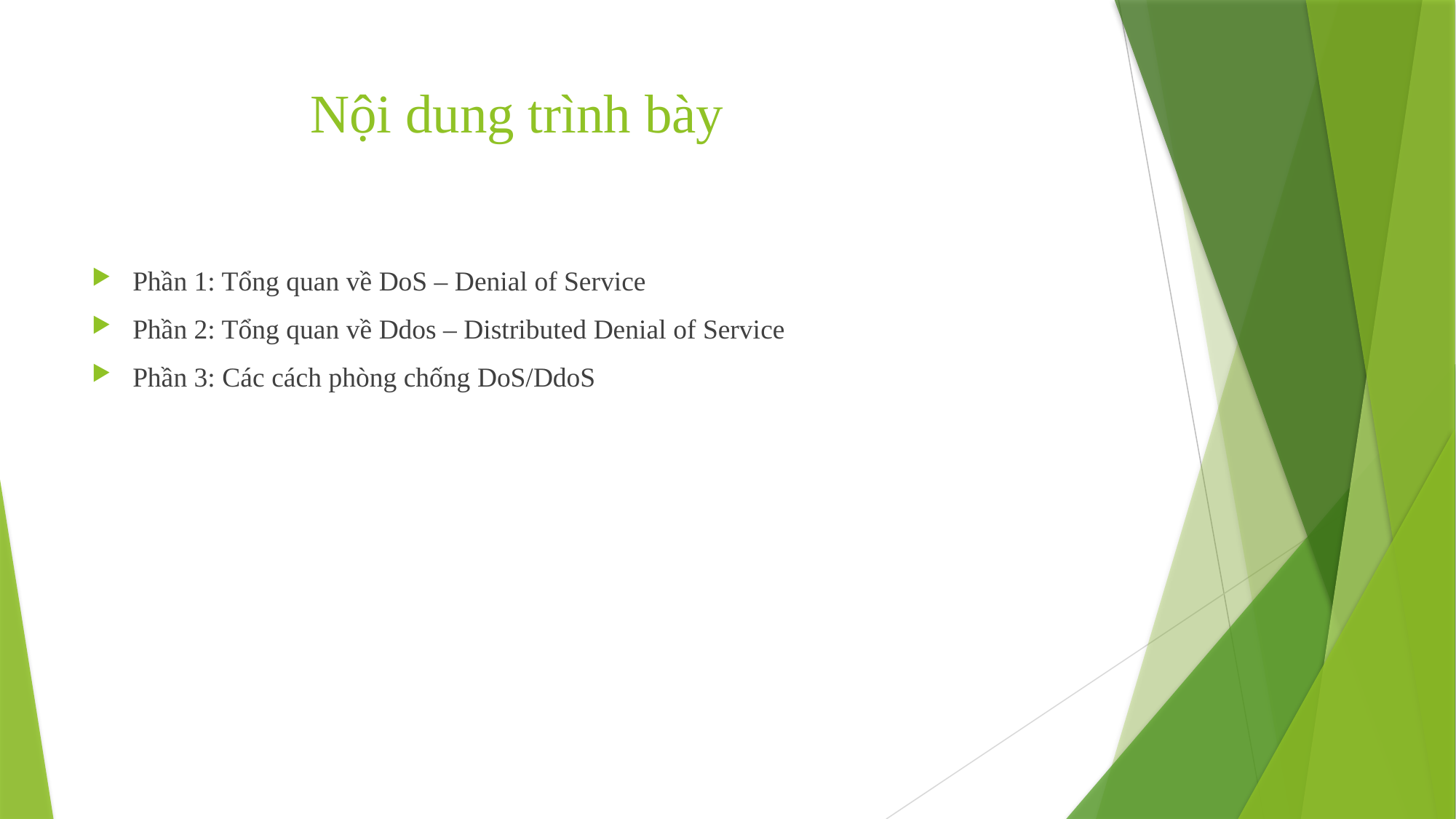

# Nội dung trình bày
Phần 1: Tổng quan về DoS – Denial of Service
Phần 2: Tổng quan về Ddos – Distributed Denial of Service
Phần 3: Các cách phòng chống DoS/DdoS